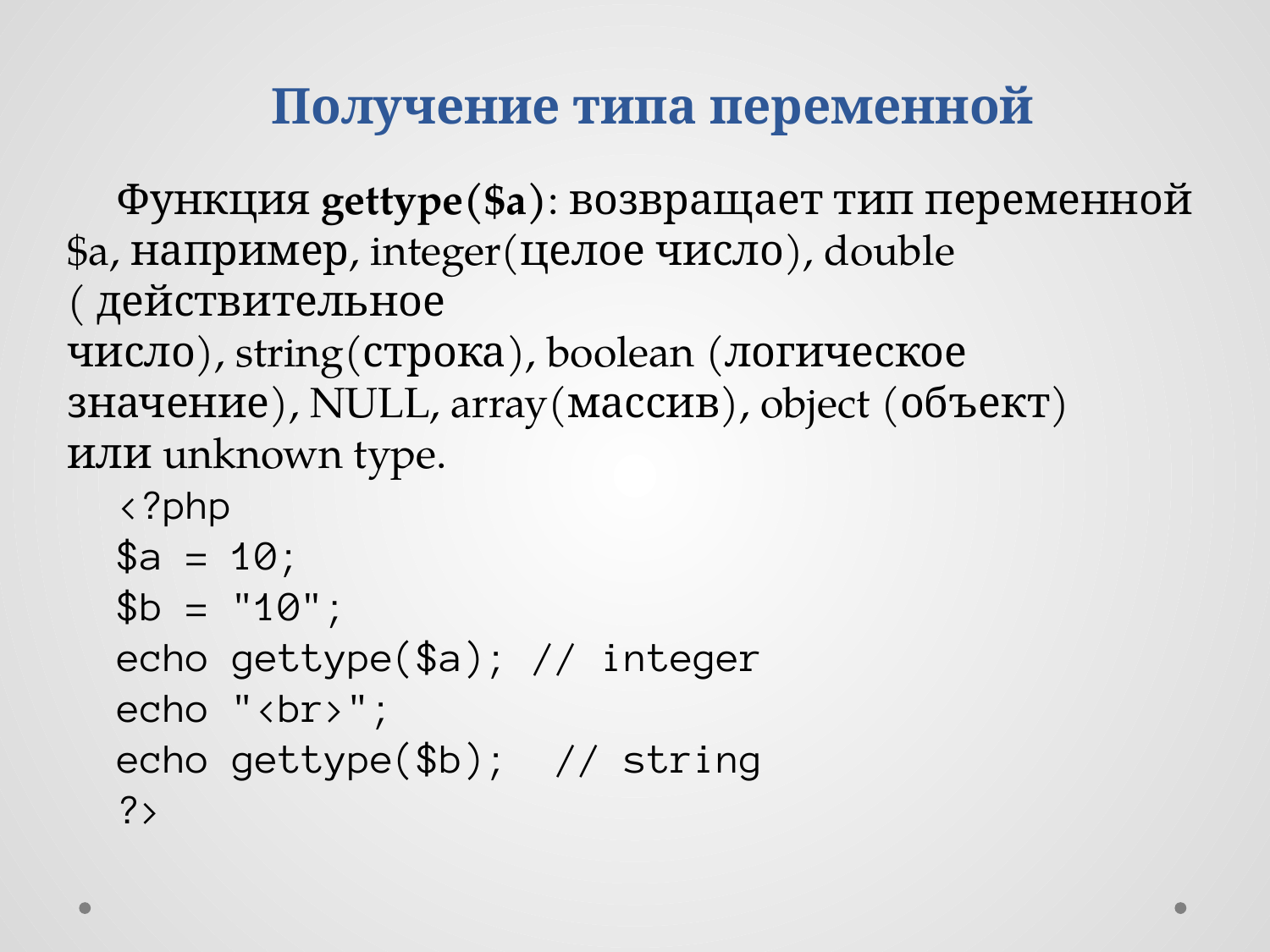

Получение типа переменной
Функция gettype($a): возвращает тип переменной $a, например, integer(целое число), double ( действительное число), string(строка), boolean (логическое значение), NULL, array(массив), object (объект) или unknown type.
<?php
$a = 10;
$b = "10";
echo gettype($a); // integer
echo "<br>";
echo gettype($b);  // string
?>